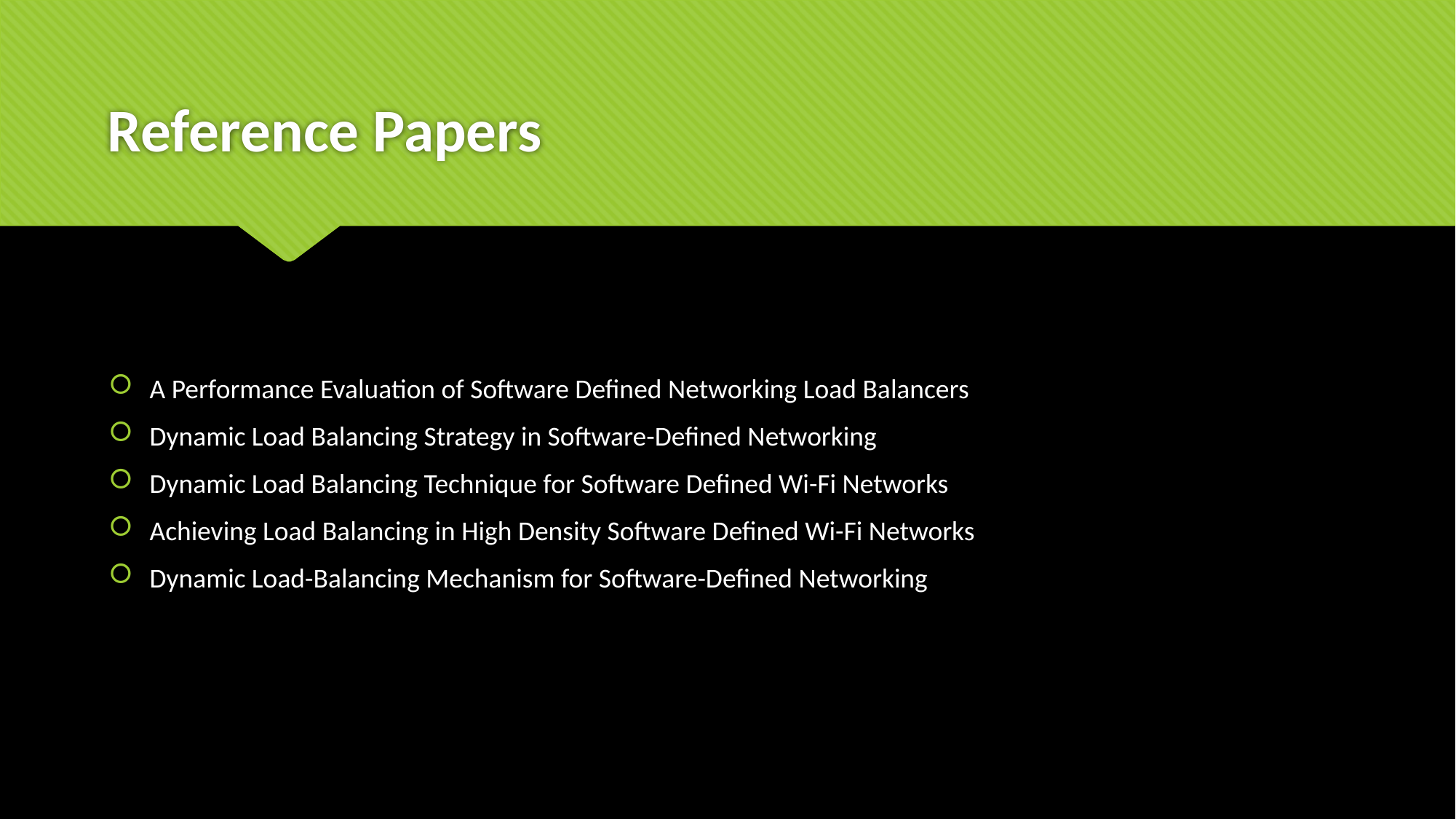

# Reference Papers
A Performance Evaluation of Software Defined Networking Load Balancers
Dynamic Load Balancing Strategy in Software-Defined Networking
Dynamic Load Balancing Technique for Software Defined Wi-Fi Networks
Achieving Load Balancing in High Density Software Defined Wi-Fi Networks
Dynamic Load-Balancing Mechanism for Software-Defined Networking